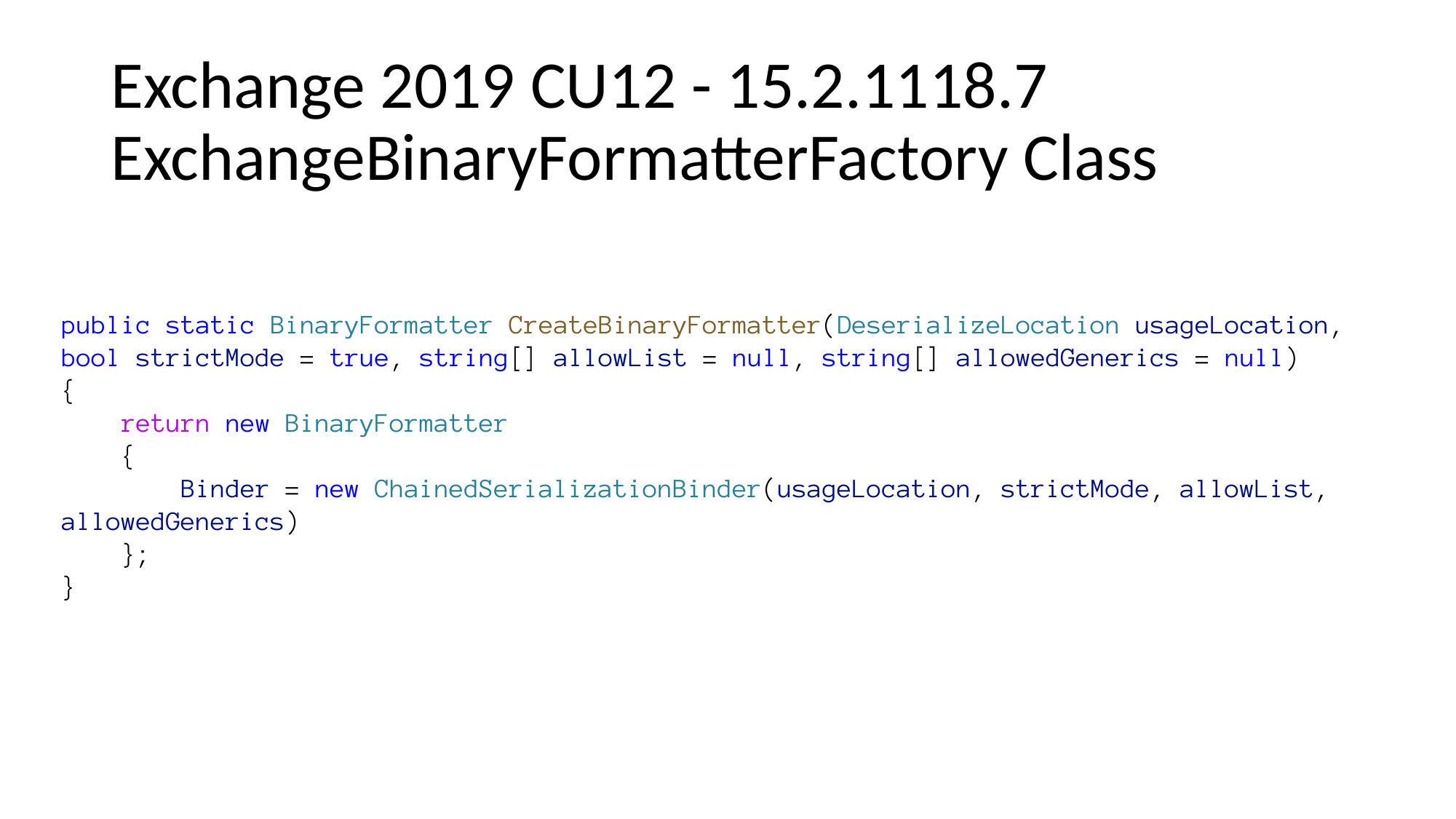

# Exchange 2019 CU12 - 15.2.1118.7 ExchangeBinaryFormatterFactory Class
public static BinaryFormatter CreateBinaryFormatter(DeserializeLocation usageLocation, bool strictMode = true, string[] allowList = null, string[] allowedGenerics = null)
{
    return new BinaryFormatter
    {
        Binder = new ChainedSerializationBinder(usageLocation, strictMode, allowList, allowedGenerics)
    };
}